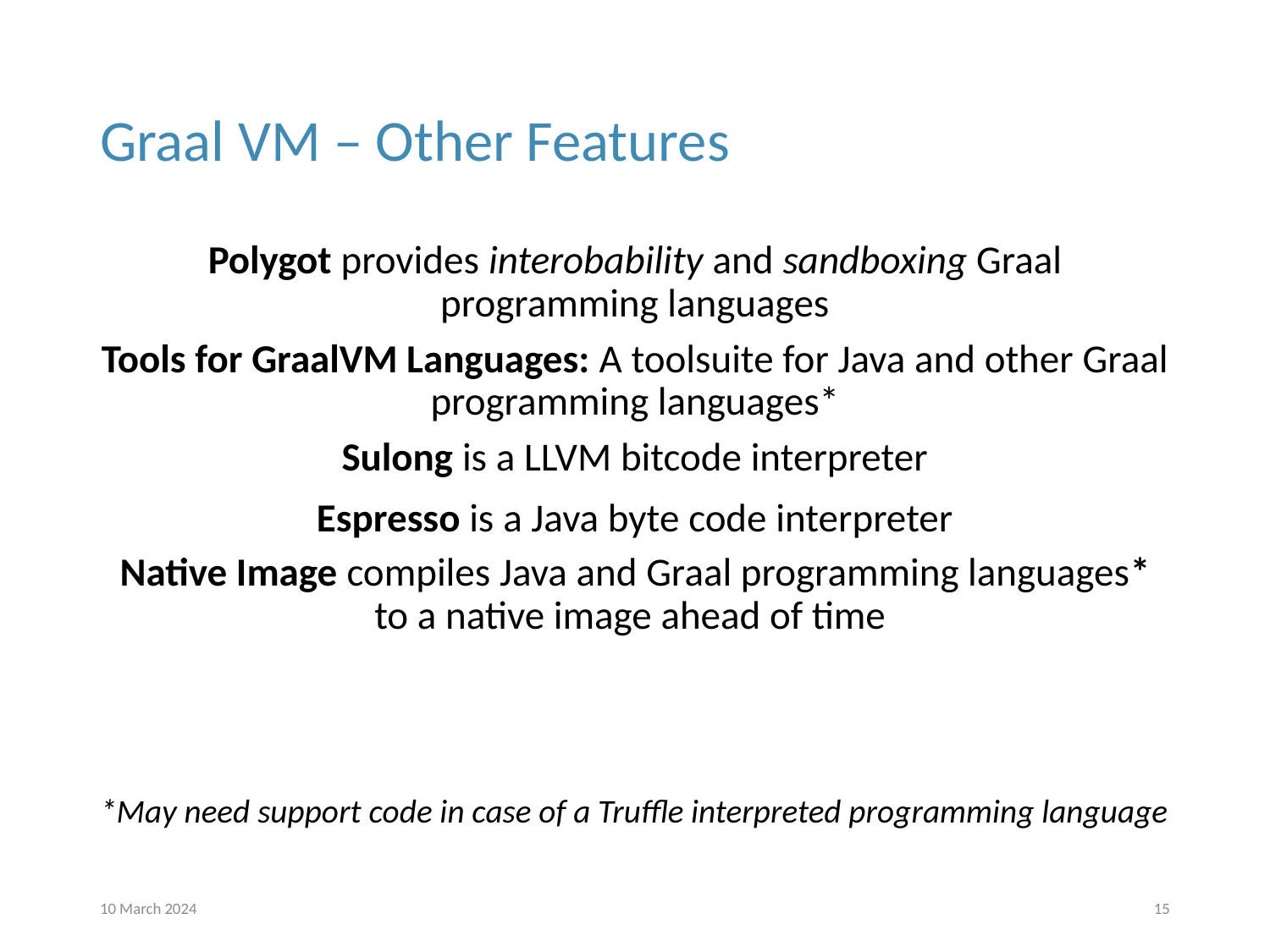

# Graal VM – Other Features
Polygot provides interobability and sandboxing Graal programming languages
Tools for GraalVM Languages: A toolsuite for Java and other Graal programming languages*
Sulong is a LLVM bitcode interpreter
Espresso is a Java byte code interpreter
Native Image compiles Java and Graal programming languages* to a native image ahead of time

*May need support code in case of a Truffle interpreted programming language

10 March 2024
15